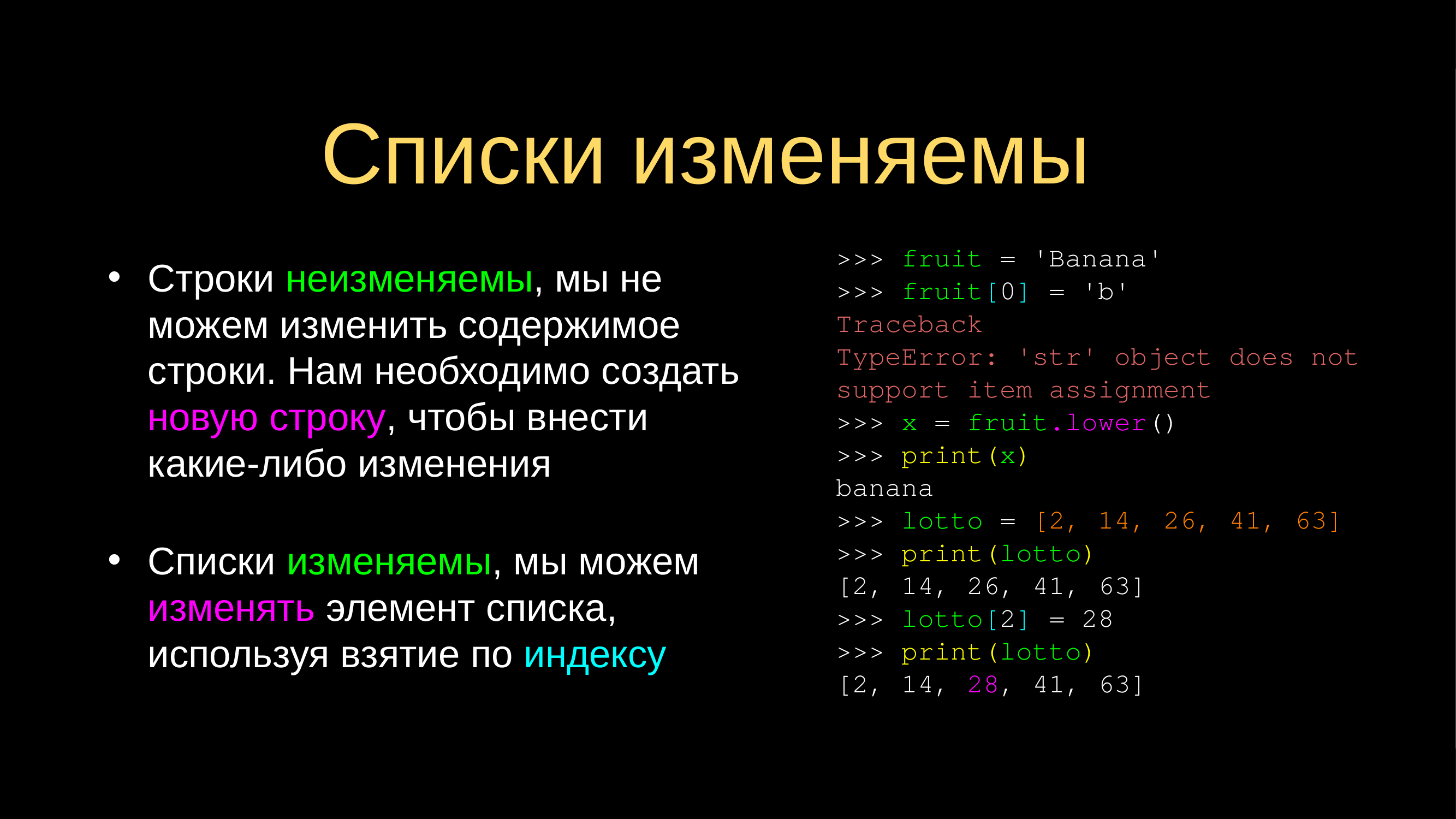

# Списки изменяемы
>>> fruit = 'Banana'
>>> fruit[0] = 'b'
Traceback
TypeError: 'str' object does not
support item assignment
>>> x = fruit.lower()
>>> print(x)
banana
>>> lotto = [2, 14, 26, 41, 63]
>>> print(lotto)
[2, 14, 26, 41, 63]
>>> lotto[2] = 28
>>> print(lotto)
[2, 14, 28, 41, 63]
Строки неизменяемы, мы не можем изменить содержимое строки. Нам необходимо создать новую строку, чтобы внести какие-либо изменения
Списки изменяемы, мы можем изменять элемент списка, используя взятие по индексу